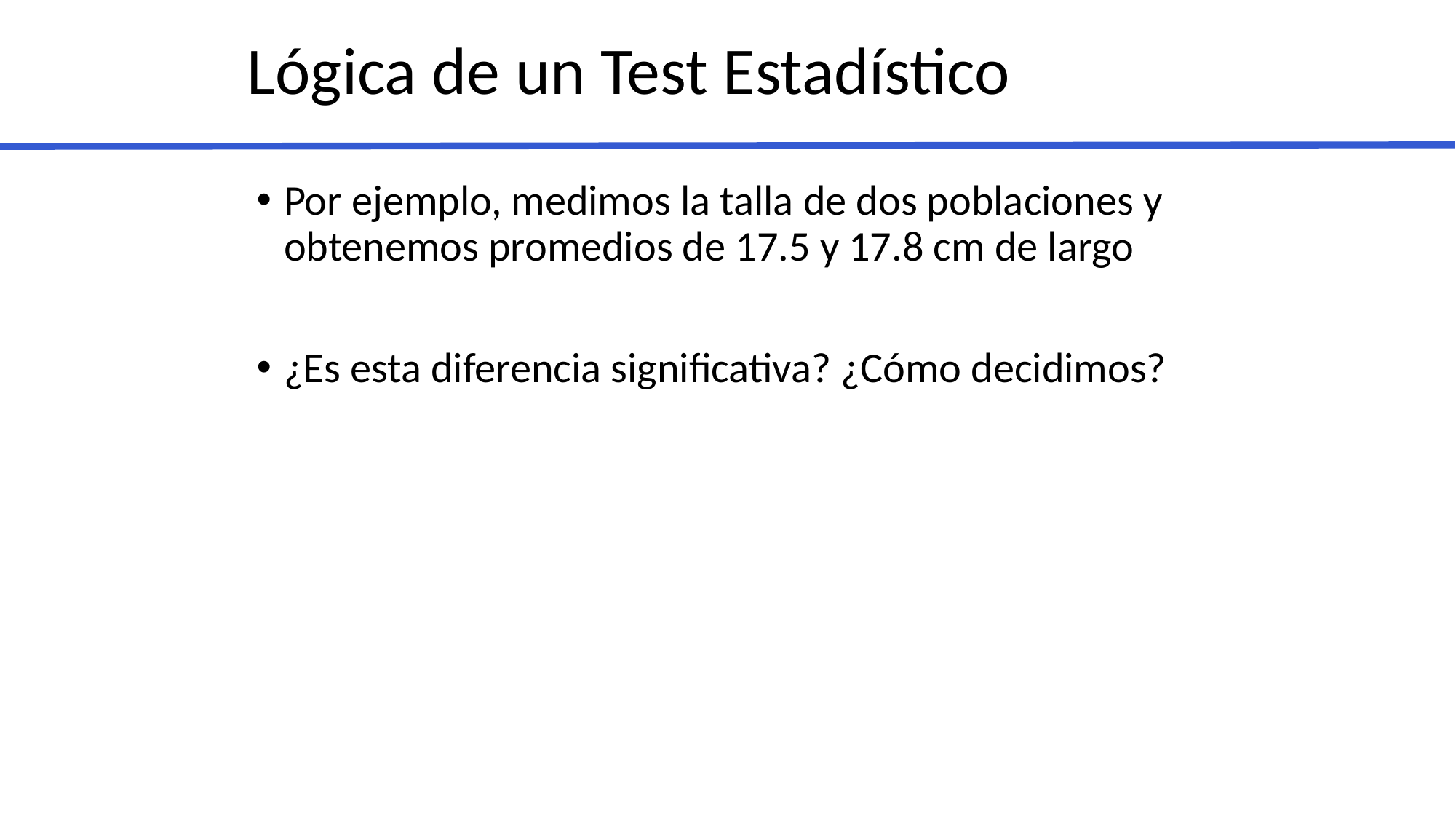

# Lógica de un Test Estadístico
Por ejemplo, medimos la talla de dos poblaciones y obtenemos promedios de 17.5 y 17.8 cm de largo

¿Es esta diferencia significativa? ¿Cómo decidimos?